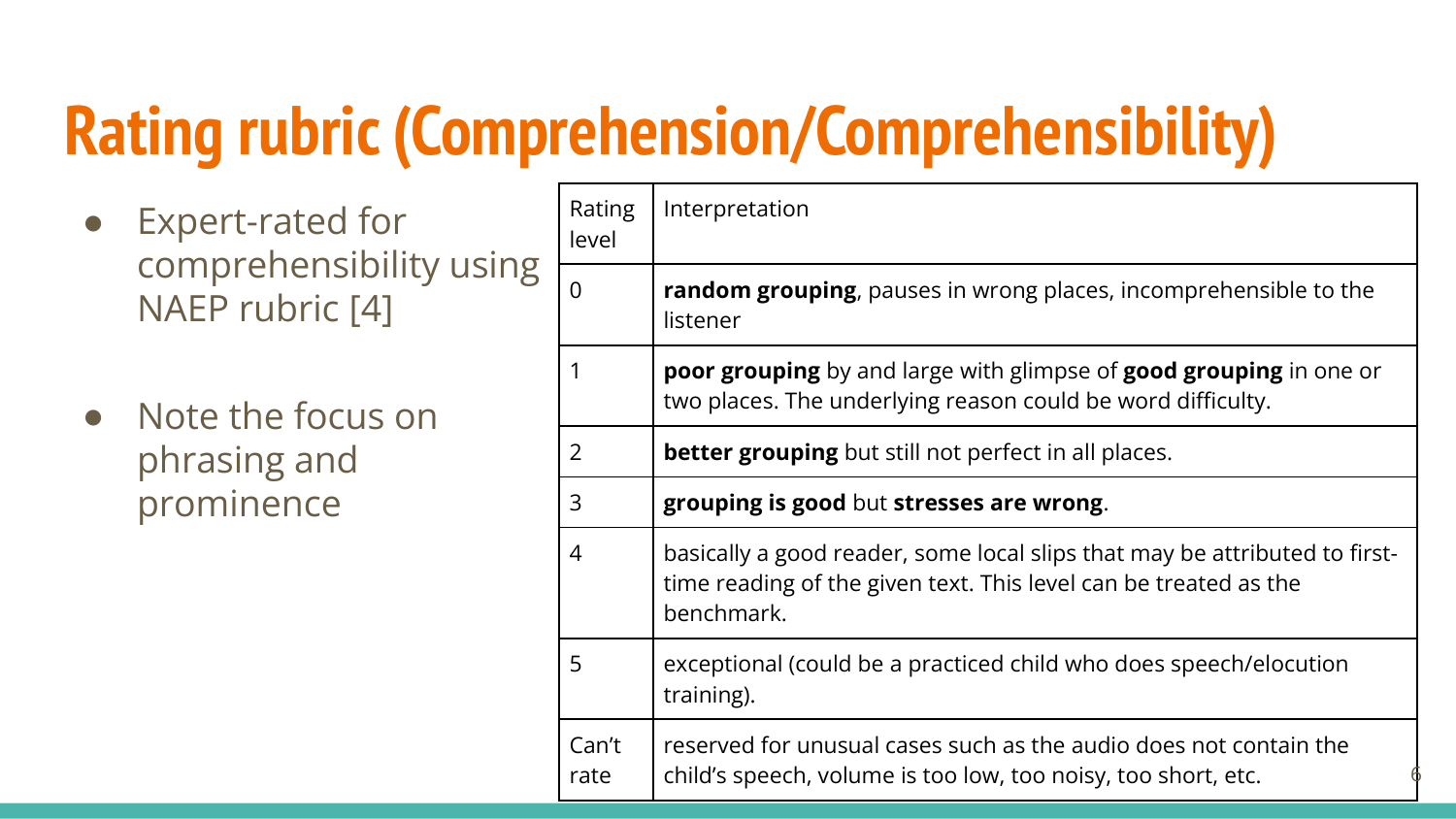

# Rating rubric (Comprehension/Comprehensibility)​
| Rating level | Interpretation |
| --- | --- |
| 0 | random grouping, pauses in wrong places, incomprehensible to the listener |
| 1 | poor grouping by and large with glimpse of good grouping in one or two places. The underlying reason could be word difficulty. |
| 2 | better grouping but still not perfect in all places. |
| 3 | grouping is good but stresses are wrong. |
| 4 | basically a good reader, some local slips that may be attributed to first-time reading of the given text. This level can be treated as the benchmark. |
| 5 | exceptional (could be a practiced child who does speech/elocution training). |
| Can’t rate | reserved for unusual cases such as the audio does not contain the child’s speech, volume is too low, too noisy, too short, etc. |
Expert-rated for comprehensibility using NAEP rubric [4]
Note the focus on phrasing and prominence
6